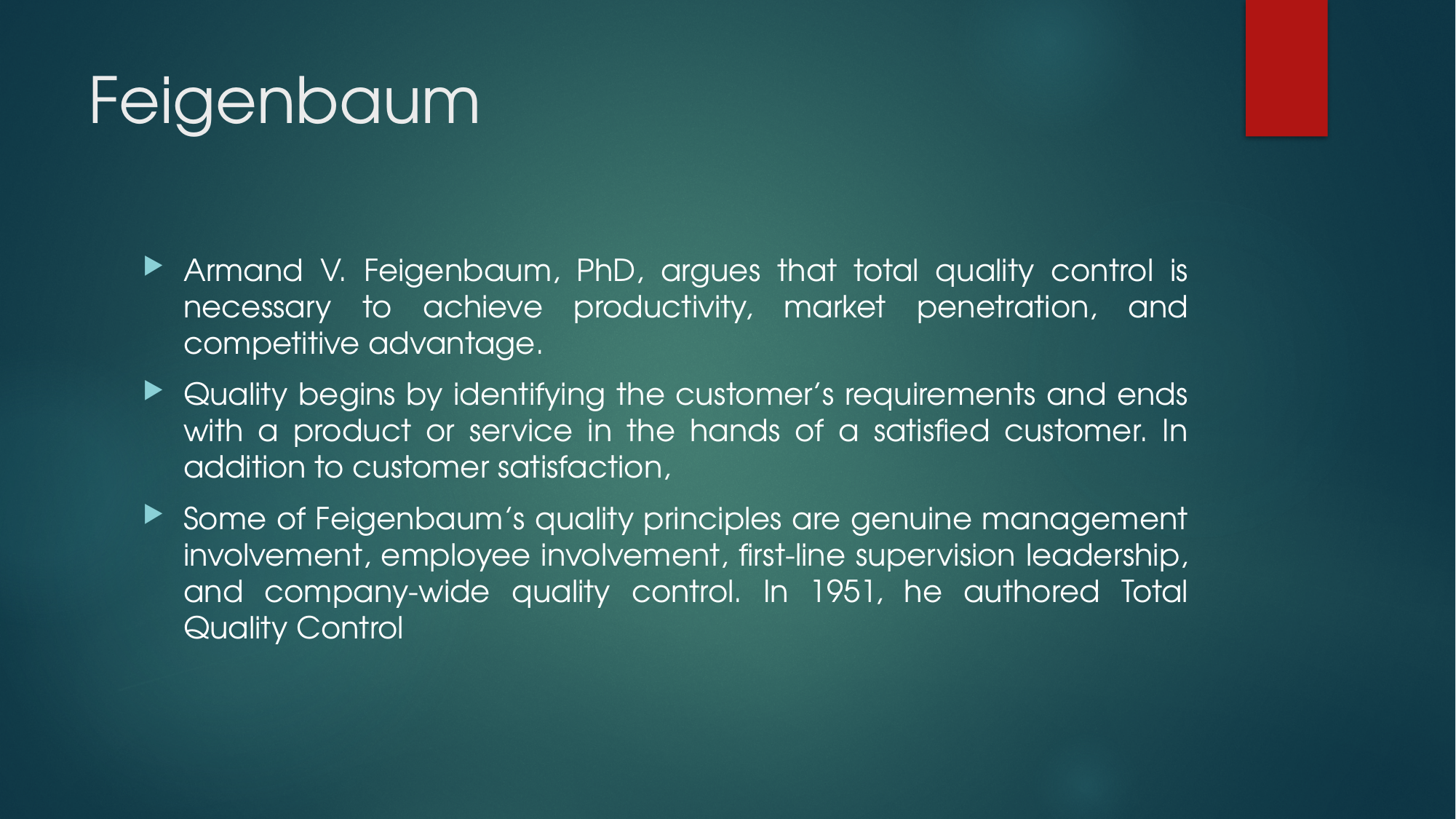

# Feigenbaum
Armand V. Feigenbaum, PhD, argues that total quality control is necessary to achieve productivity, market penetration, and competitive advantage.
Quality begins by identifying the customer’s requirements and ends with a product or service in the hands of a satisfied customer. In addition to customer satisfaction,
Some of Feigenbaum’s quality principles are genuine management involvement, employee involvement, first-line supervision leadership, and company-wide quality control. In 1951, he authored Total Quality Control